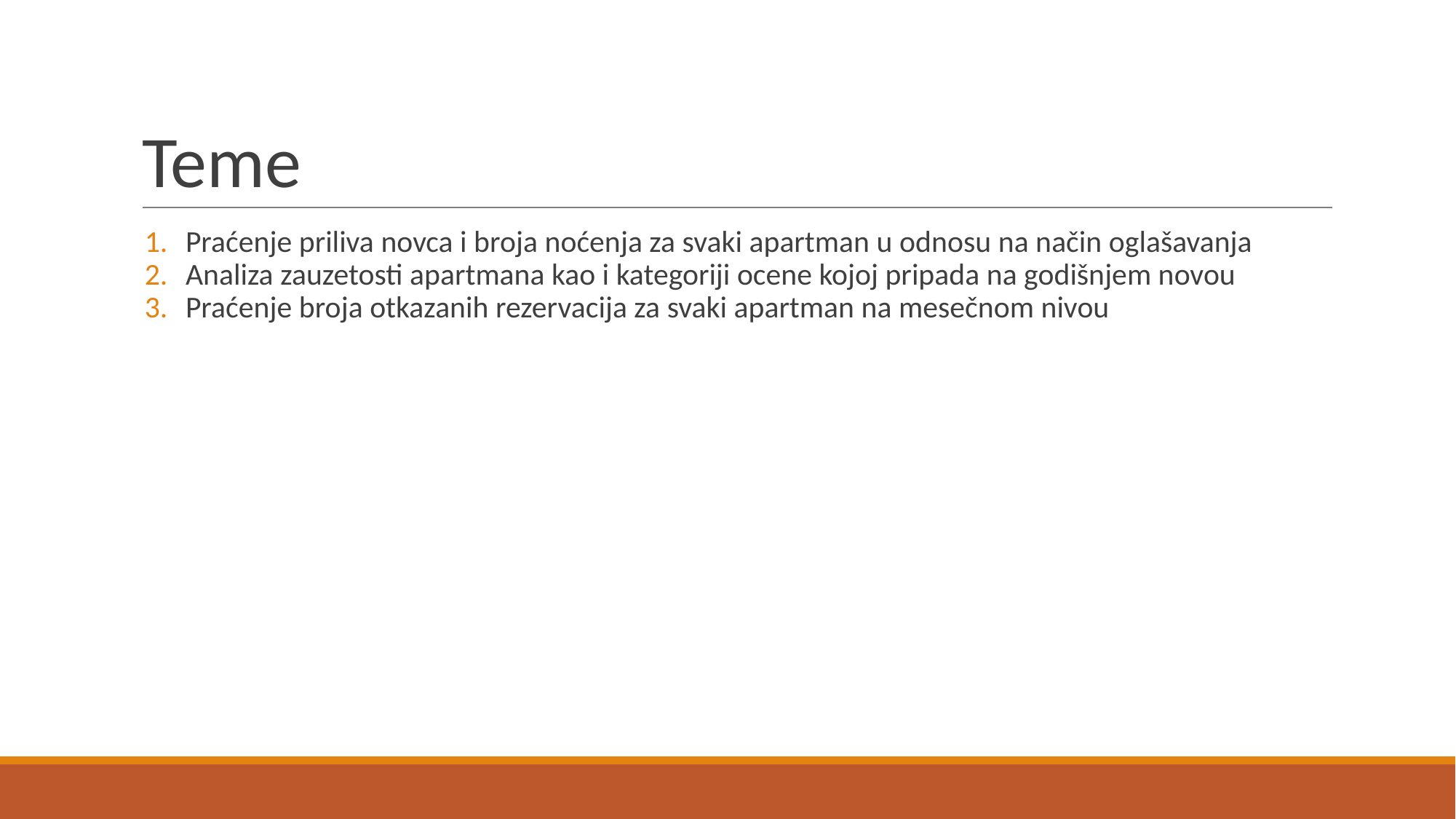

# Teme
Praćenje priliva novca i broja noćenja za svaki apartman u odnosu na način oglašavanja
Analiza zauzetosti apartmana kao i kategoriji ocene kojoj pripada na godišnjem novou
Praćenje broja otkazanih rezervacija za svaki apartman na mesečnom nivou